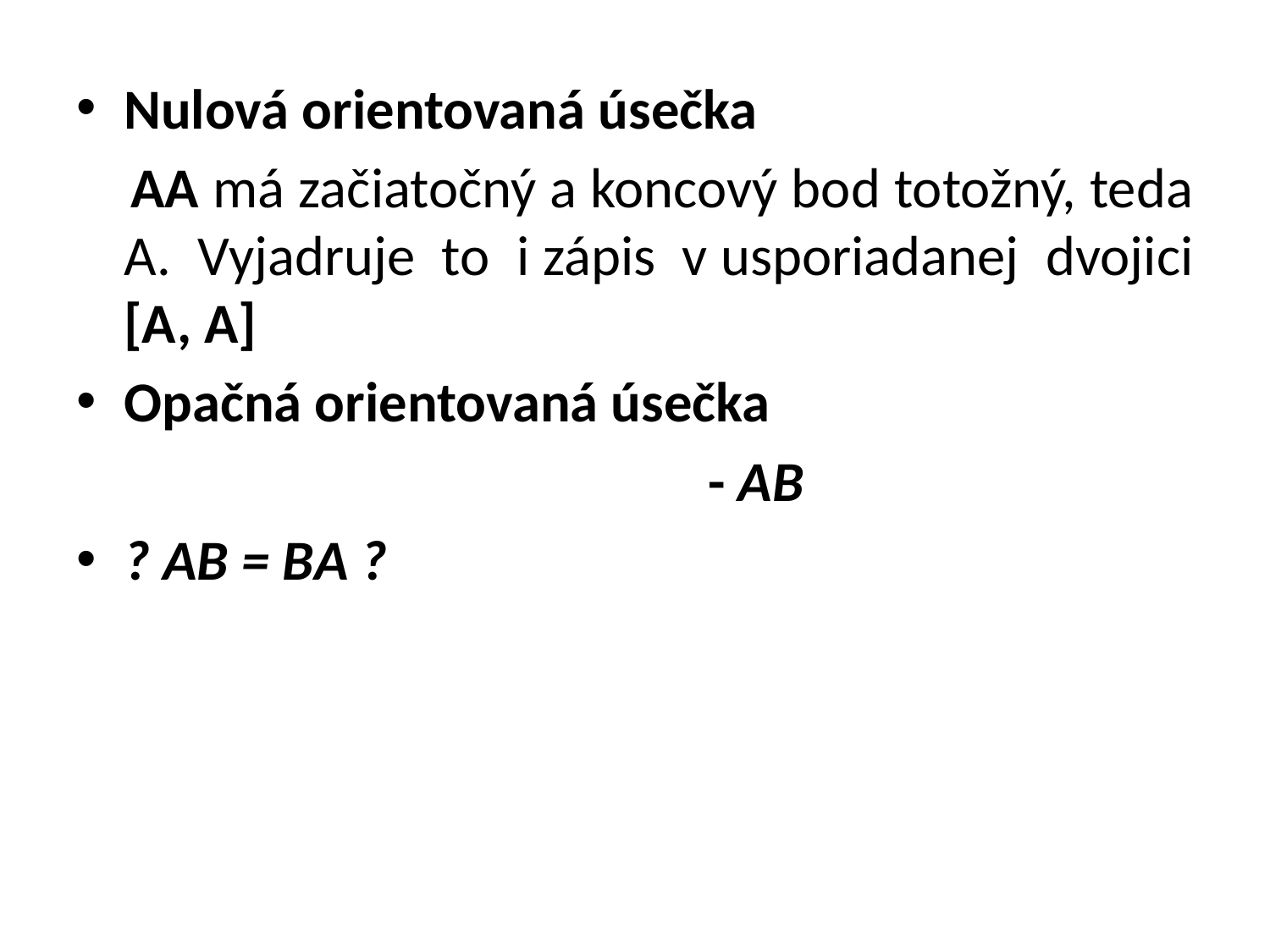

Nulová orientovaná úsečka
    AA má začiatočný a koncový bod totožný, teda A. Vyjadruje to i zápis v usporiadanej dvojici [A, A]
Opačná orientovaná úsečka
					      - AB
? AB = BA ?